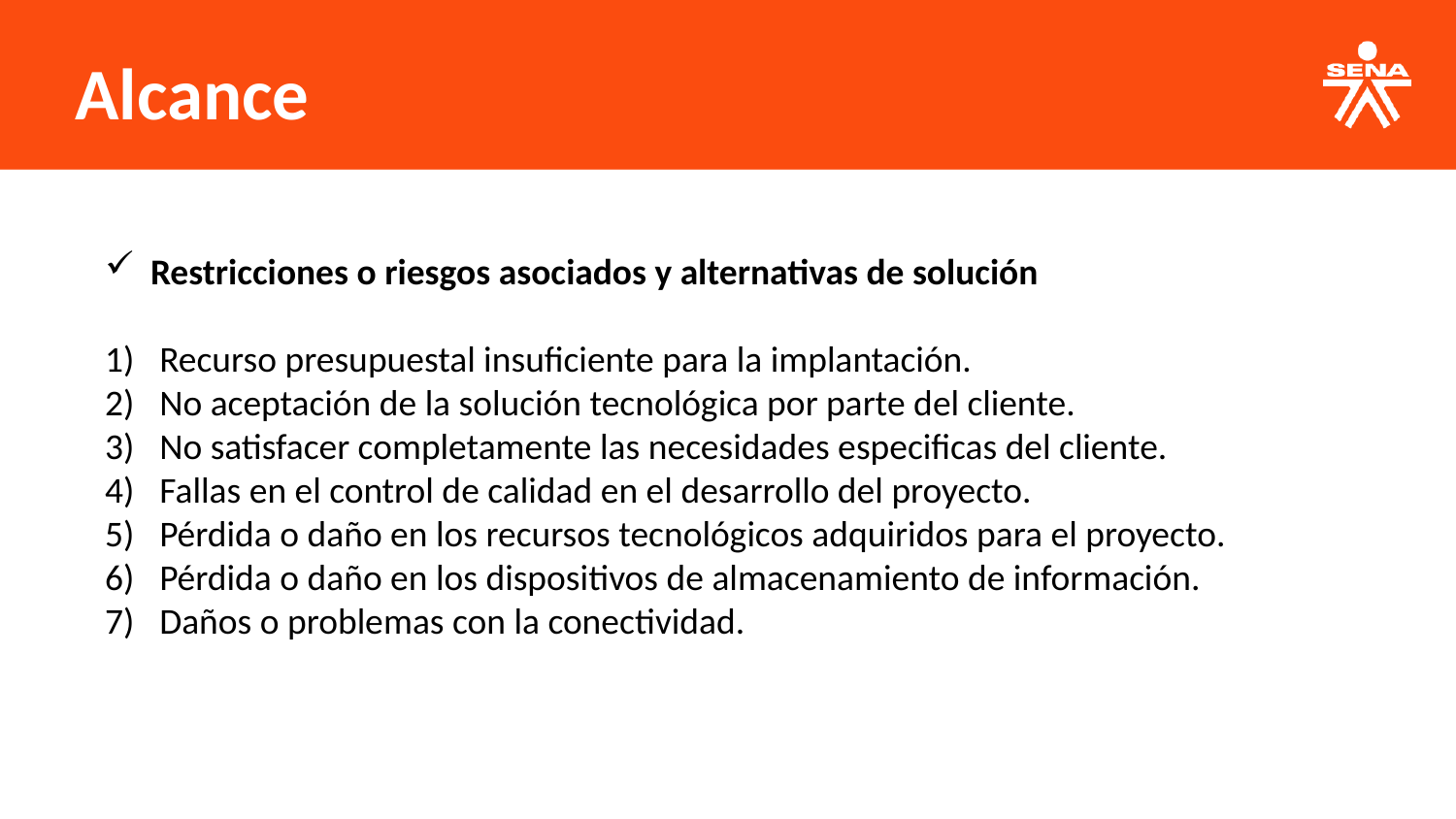

Alcance
Restricciones o riesgos asociados y alternativas de solución

Recurso presupuestal insuficiente para la implantación.
No aceptación de la solución tecnológica por parte del cliente.
No satisfacer completamente las necesidades especificas del cliente.
Fallas en el control de calidad en el desarrollo del proyecto.
Pérdida o daño en los recursos tecnológicos adquiridos para el proyecto.
Pérdida o daño en los dispositivos de almacenamiento de información.
Daños o problemas con la conectividad.